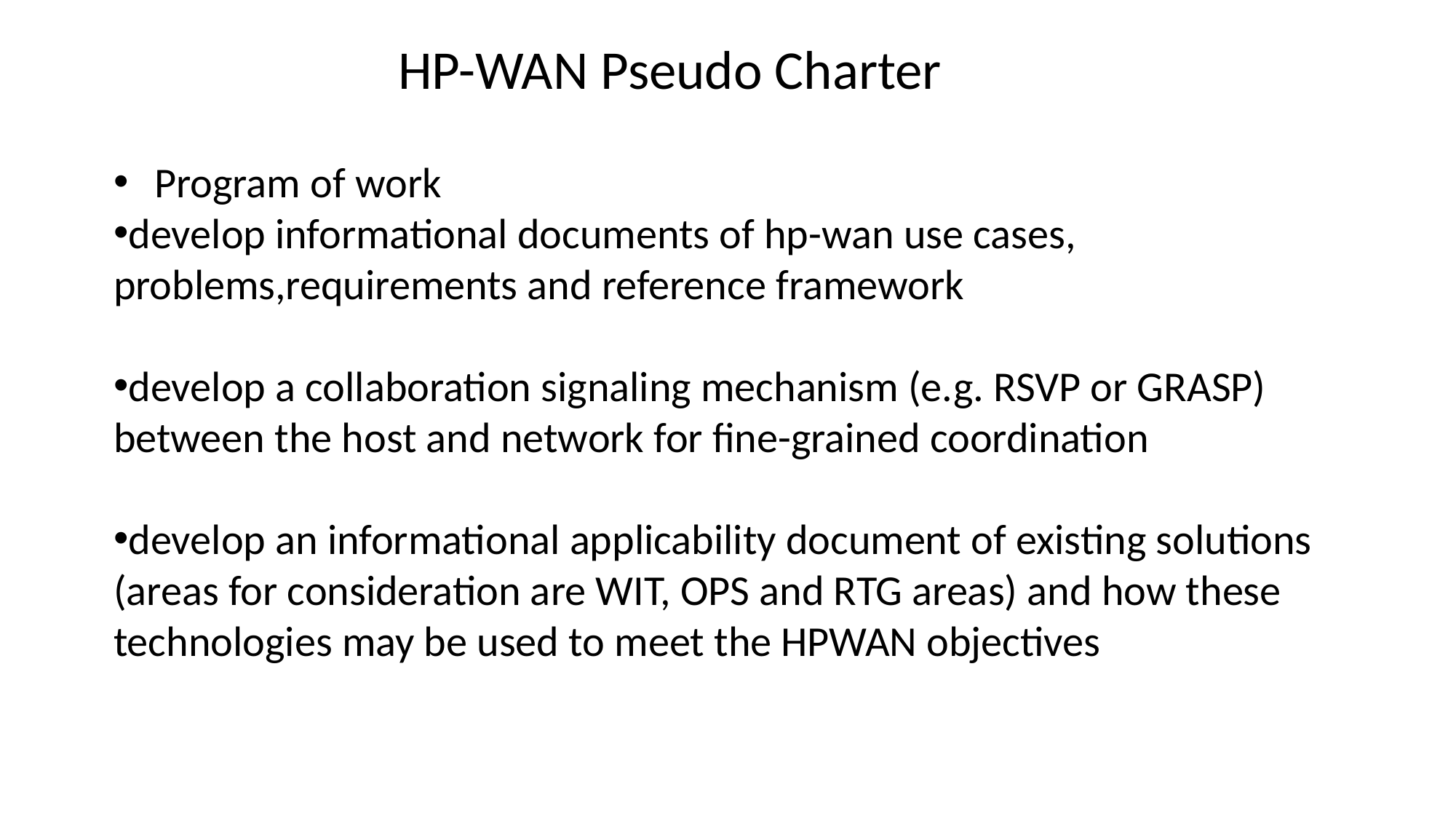

HP-WAN Pseudo Charter
Program of work
develop informational documents of hp-wan use cases, problems,requirements and reference framework

develop a collaboration signaling mechanism (e.g. RSVP or GRASP) between the host and network for fine-grained coordination

develop an informational applicability document of existing solutions (areas for consideration are WIT, OPS and RTG areas) and how these technologies may be used to meet the HPWAN objectives